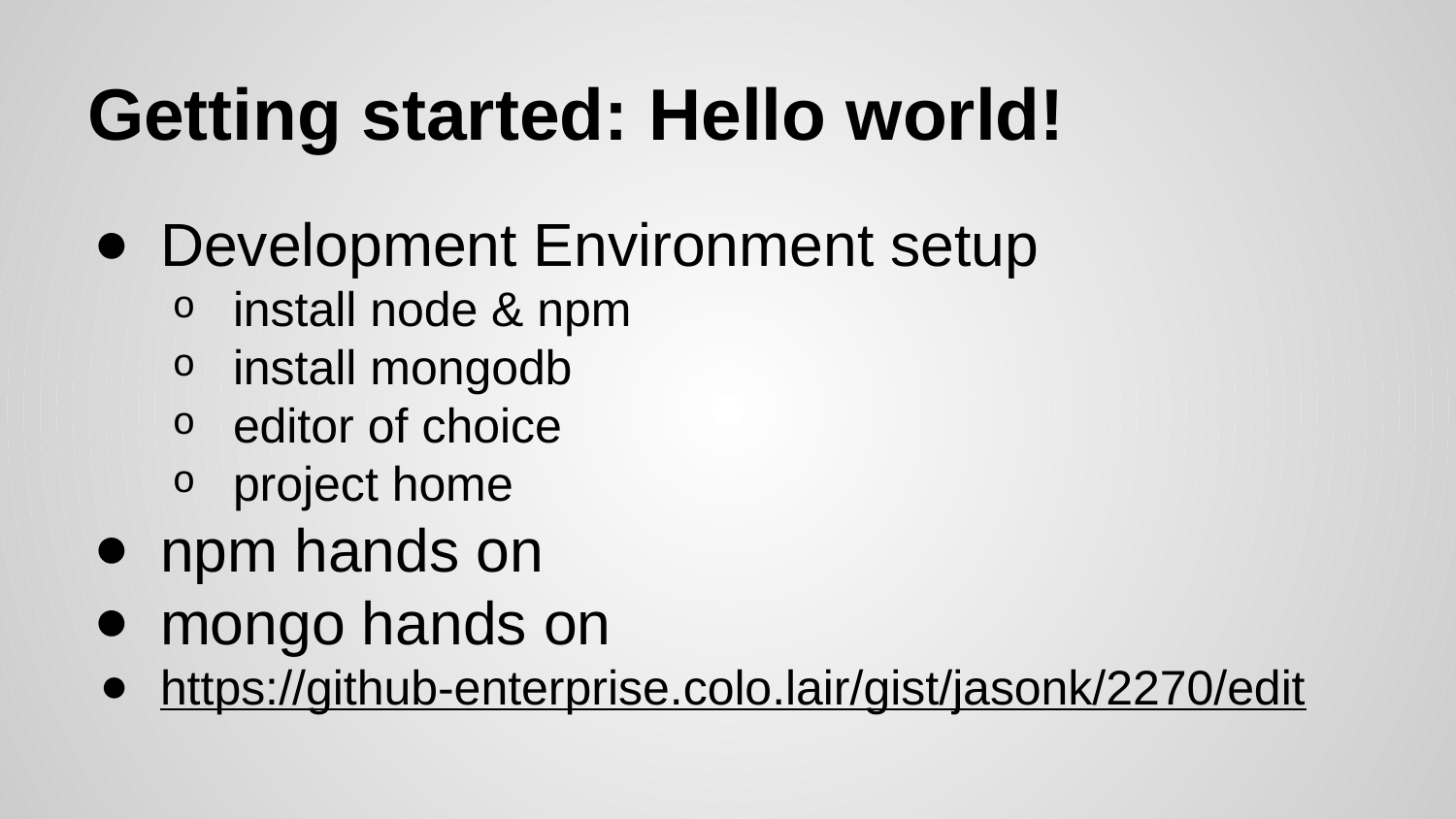

# Getting started: Hello world!
Development Environment setup
install node & npm
install mongodb
editor of choice
project home
npm hands on
mongo hands on
https://github-enterprise.colo.lair/gist/jasonk/2270/edit